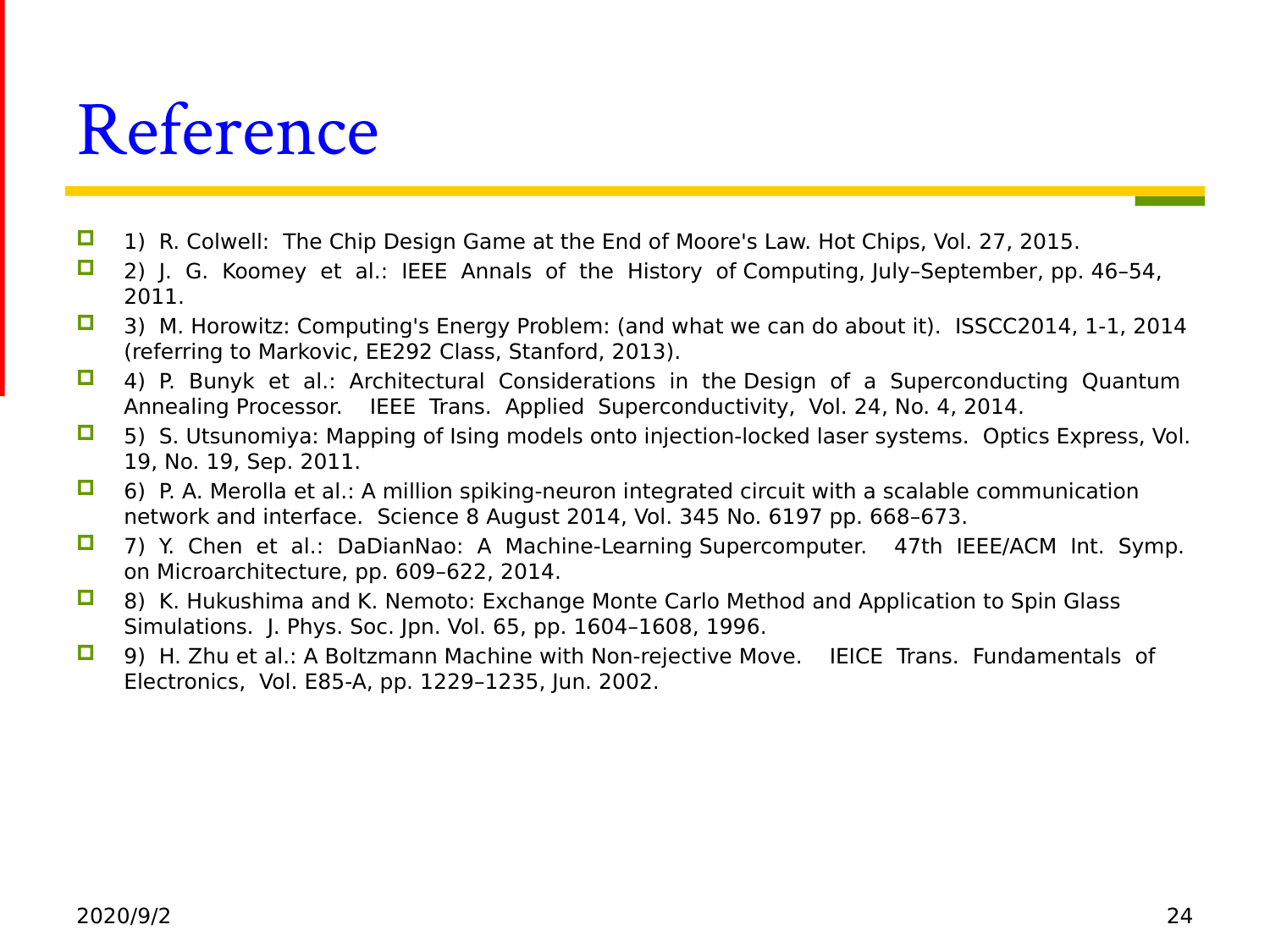

# Reference
1)  R. Colwell:  The Chip Design Game at the End of Moore's Law. Hot Chips, Vol. 27, 2015.
2)  J.  G.  Koomey  et  al.:  IEEE  Annals  of  the  History  of Computing, July–September, pp. 46–54, 2011.
3)  M. Horowitz: Computing's Energy Problem: (and what we can do about it).  ISSCC2014, 1-1, 2014 (referring to Markovic, EE292 Class, Stanford, 2013).
4)  P.  Bunyk  et  al.:  Architectural  Considerations  in  the Design  of  a  Superconducting  Quantum  Annealing Processor.    IEEE  Trans.  Applied  Superconductivity,  Vol. 24, No. 4, 2014.
5)  S. Utsunomiya: Mapping of Ising models onto injection-locked laser systems.  Optics Express, Vol. 19, No. 19, Sep. 2011.
6)  P. A. Merolla et al.: A million spiking-neuron integrated circuit with a scalable communication network and interface.  Science 8 August 2014, Vol. 345 No. 6197 pp. 668–673.
7)  Y.  Chen  et  al.:  DaDianNao:  A  Machine-Learning Supercomputer.    47th  IEEE/ACM  Int.  Symp.  on Microarchitecture, pp. 609–622, 2014.
8)  K. Hukushima and K. Nemoto: Exchange Monte Carlo Method and Application to Spin Glass Simulations.  J. Phys. Soc. Jpn. Vol. 65, pp. 1604–1608, 1996.
9)  H. Zhu et al.: A Boltzmann Machine with Non-rejective Move.    IEICE  Trans.  Fundamentals  of  Electronics,  Vol. E85-A, pp. 1229–1235, Jun. 2002.
2020/9/2
24